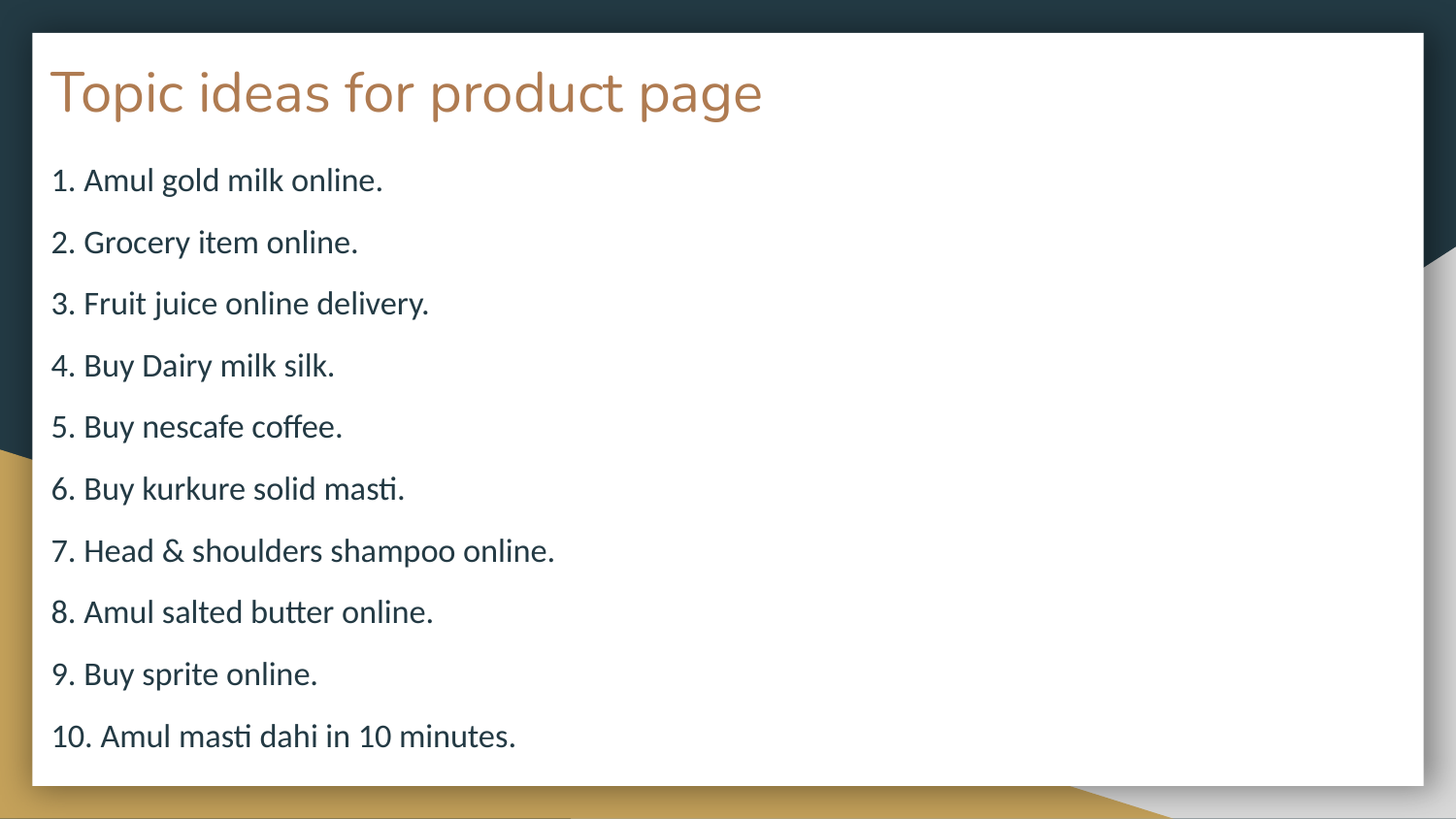

# Topic ideas for product page
1. Amul gold milk online.
2. Grocery item online.
3. Fruit juice online delivery.
4. Buy Dairy milk silk.
5. Buy nescafe coffee.
6. Buy kurkure solid masti.
7. Head & shoulders shampoo online.
8. Amul salted butter online.
9. Buy sprite online.
10. Amul masti dahi in 10 minutes.